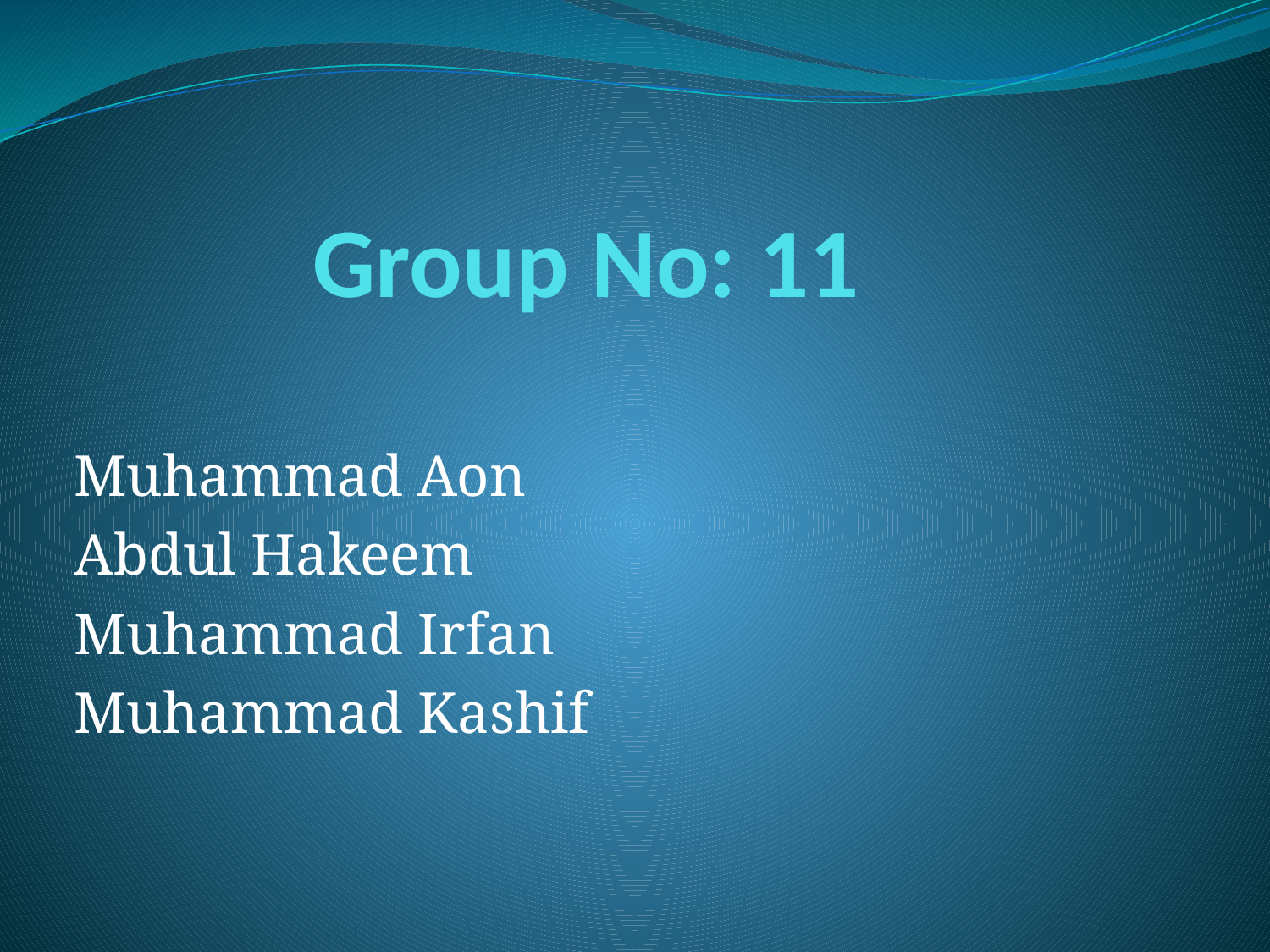

# Group No: 11
Muhammad Aon
Abdul Hakeem
Muhammad Irfan
Muhammad Kashif